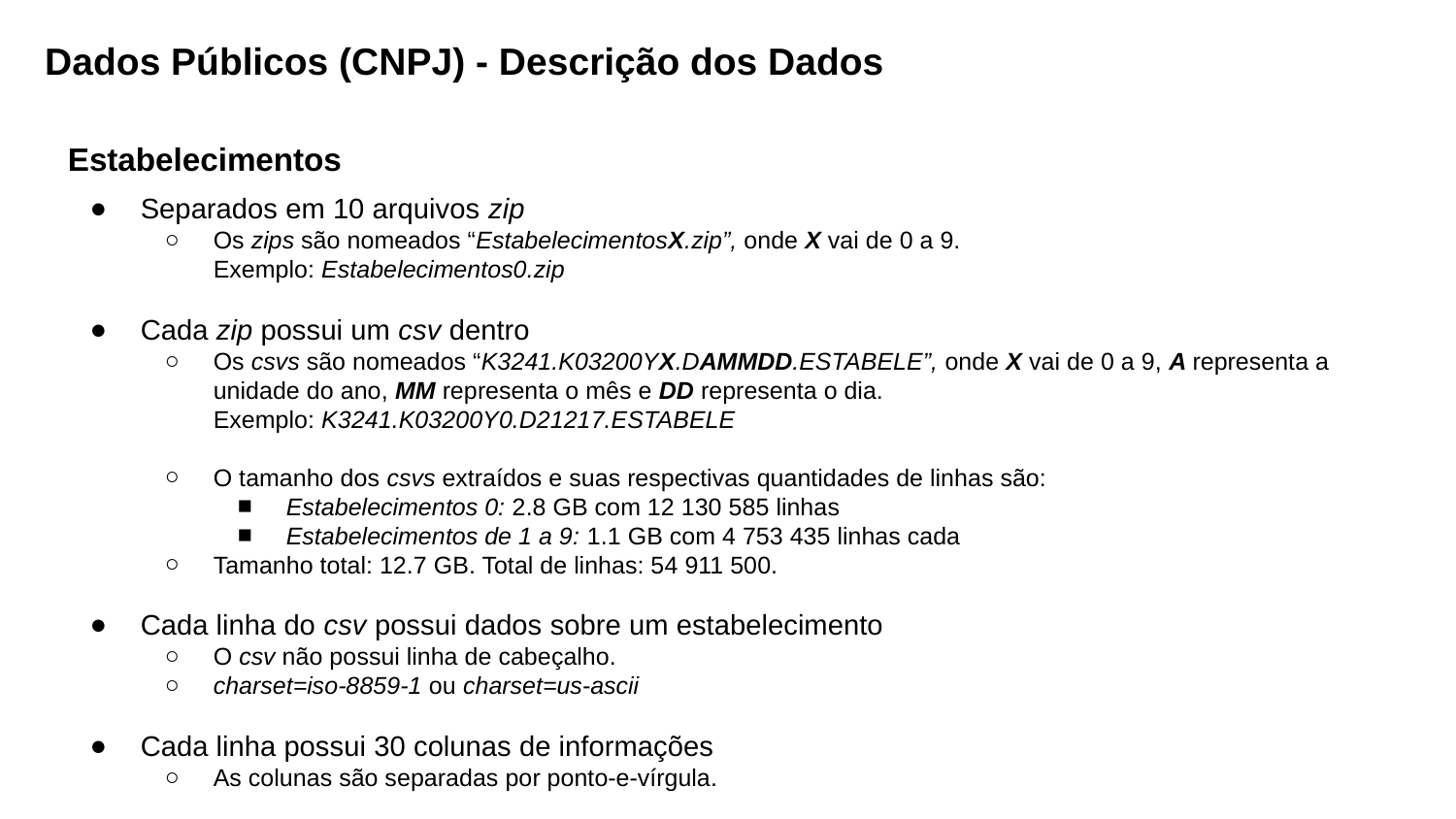

Dados Públicos (CNPJ) - Descrição dos Dados

Estabelecimentos
Separados em 10 arquivos zip
Os zips são nomeados “EstabelecimentosX.zip”, onde X vai de 0 a 9.
Exemplo: Estabelecimentos0.zip

Cada zip possui um csv dentro
Os csvs são nomeados “K3241.K03200YX.DAMMDD.ESTABELE”, onde X vai de 0 a 9, A representa a unidade do ano, MM representa o mês e DD representa o dia.
Exemplo: K3241.K03200Y0.D21217.ESTABELE

O tamanho dos csvs extraídos e suas respectivas quantidades de linhas são:
Estabelecimentos 0: 2.8 GB com 12 130 585 linhas
Estabelecimentos de 1 a 9: 1.1 GB com 4 753 435 linhas cada
Tamanho total: 12.7 GB. Total de linhas: 54 911 500.

Cada linha do csv possui dados sobre um estabelecimento
O csv não possui linha de cabeçalho.
charset=iso-8859-1 ou charset=us-ascii

Cada linha possui 30 colunas de informações
As colunas são separadas por ponto-e-vírgula.